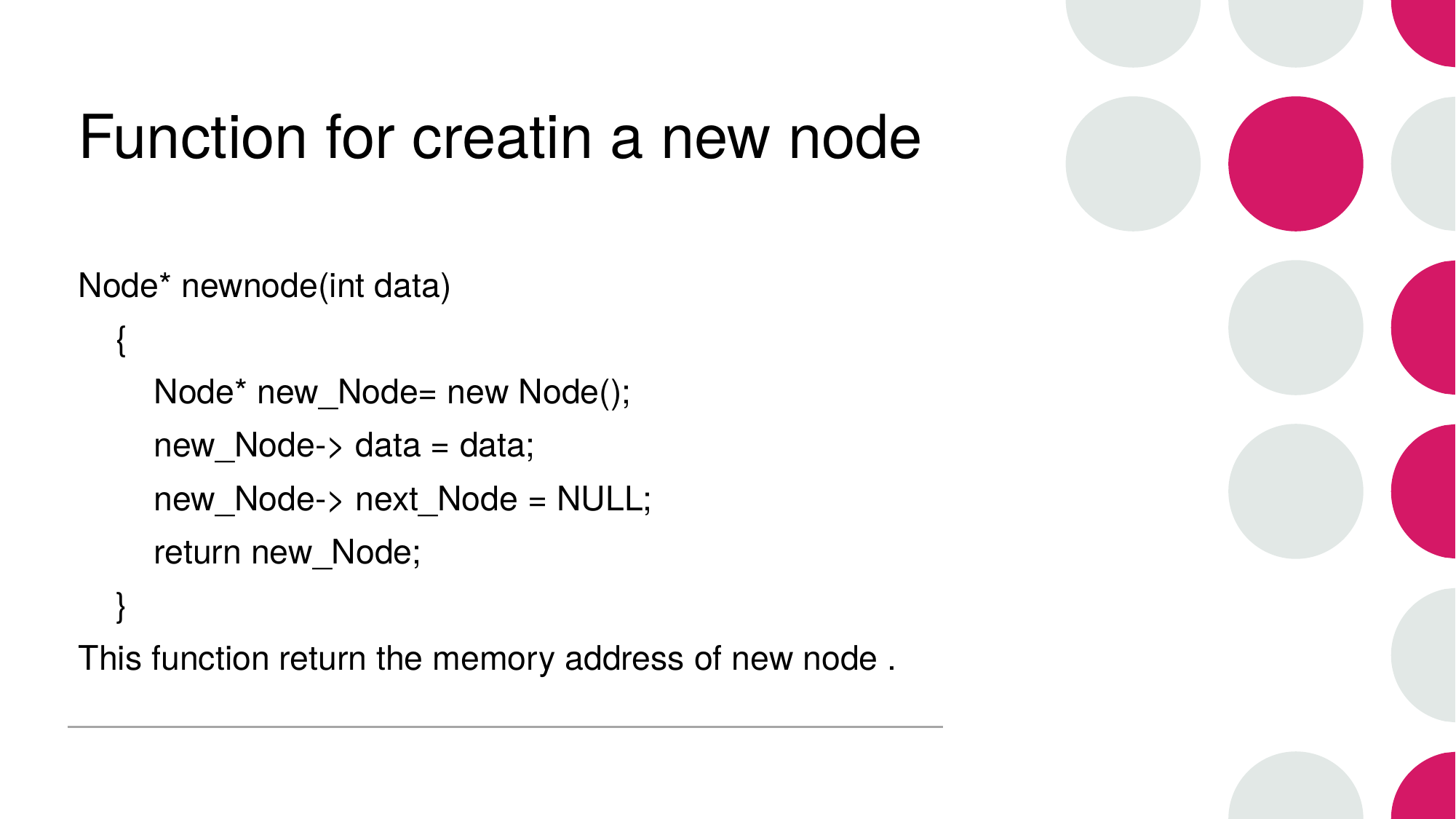

# Function for creatin a new node
Node* newnode(int data)
    {
        Node* new_Node= new Node();
        new_Node-> data = data;
        new_Node-> next_Node = NULL;
        return new_Node;
    }
This function return the memory address of new node .